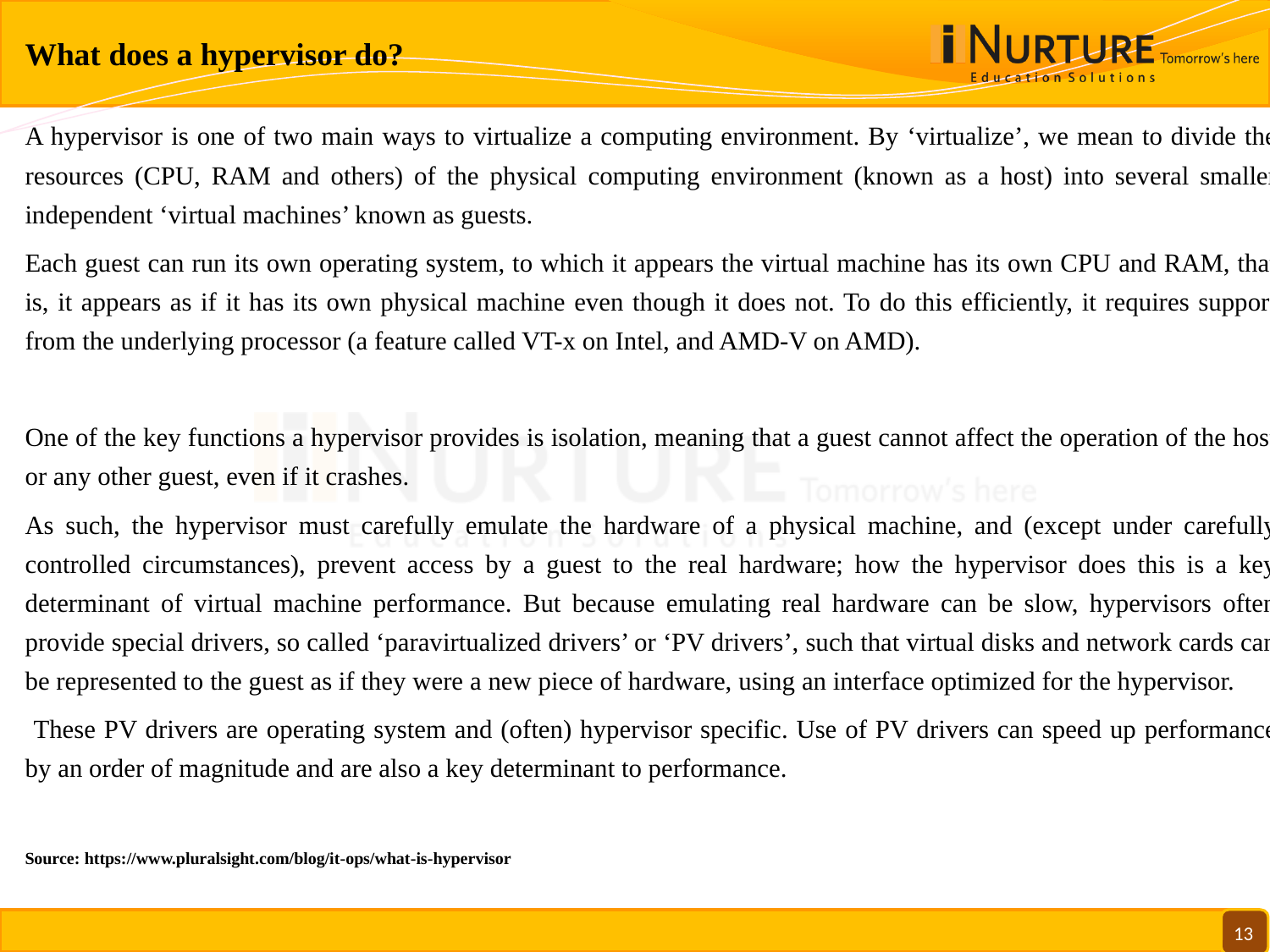

# What does a hypervisor do?
A hypervisor is one of two main ways to virtualize a computing environment. By ‘virtualize’, we mean to divide the resources (CPU, RAM and others) of the physical computing environment (known as a host) into several smaller independent ‘virtual machines’ known as guests.
Each guest can run its own operating system, to which it appears the virtual machine has its own CPU and RAM, that is, it appears as if it has its own physical machine even though it does not. To do this efficiently, it requires support from the underlying processor (a feature called VT-x on Intel, and AMD-V on AMD).

One of the key functions a hypervisor provides is isolation, meaning that a guest cannot affect the operation of the host or any other guest, even if it crashes.
As such, the hypervisor must carefully emulate the hardware of a physical machine, and (except under carefully controlled circumstances), prevent access by a guest to the real hardware; how the hypervisor does this is a key determinant of virtual machine performance. But because emulating real hardware can be slow, hypervisors often provide special drivers, so called ‘paravirtualized drivers’ or ‘PV drivers’, such that virtual disks and network cards can be represented to the guest as if they were a new piece of hardware, using an interface optimized for the hypervisor.
 These PV drivers are operating system and (often) hypervisor specific. Use of PV drivers can speed up performance by an order of magnitude and are also a key determinant to performance.

Source: https://www.pluralsight.com/blog/it-ops/what-is-hypervisor

13